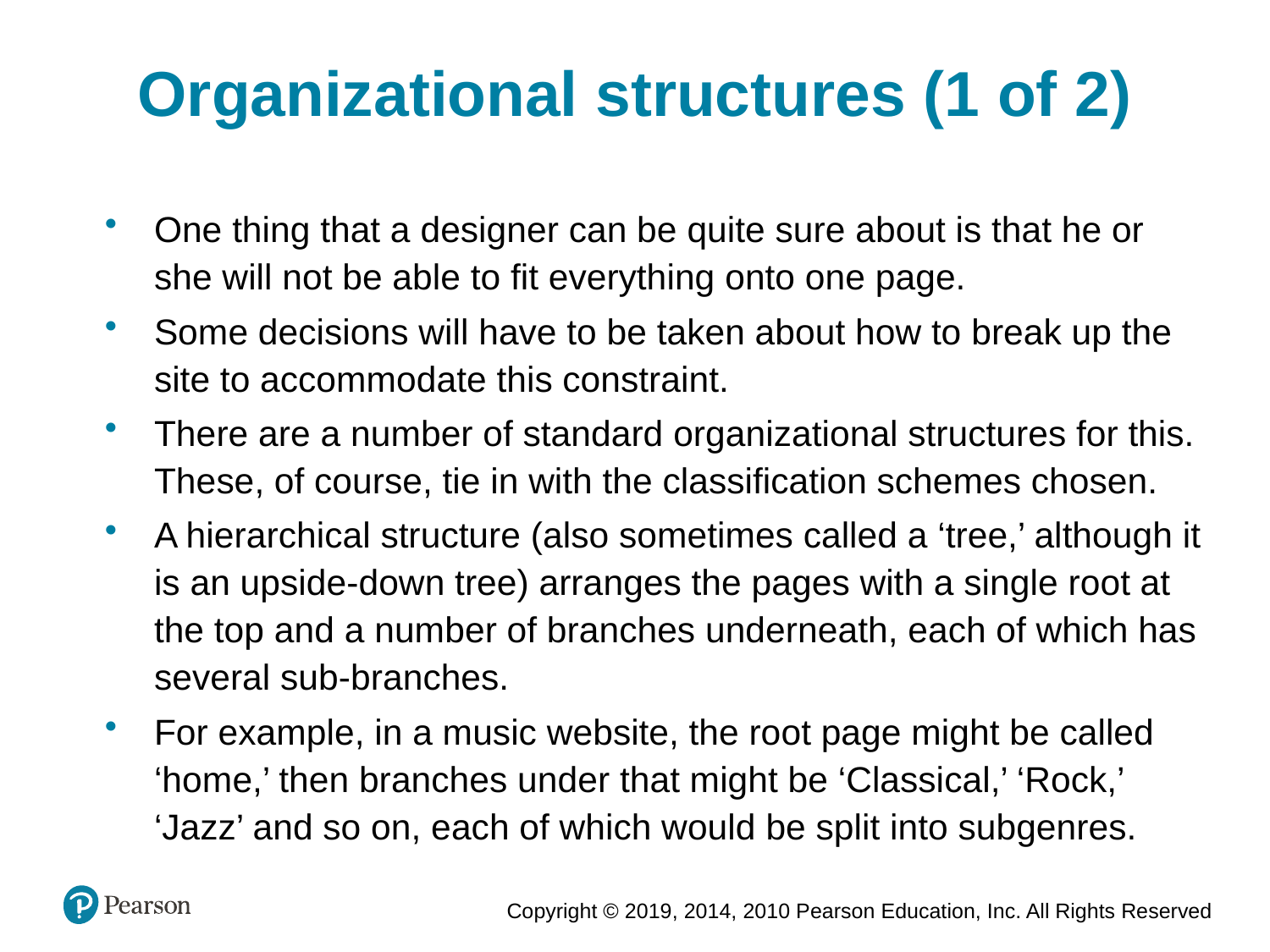

Organizational structures (1 of 2)
One thing that a designer can be quite sure about is that he or she will not be able to fit everything onto one page.
Some decisions will have to be taken about how to break up the site to accommodate this constraint.
There are a number of standard organizational structures for this. These, of course, tie in with the classification schemes chosen.
A hierarchical structure (also sometimes called a ‘tree,’ although it is an upside-down tree) arranges the pages with a single root at the top and a number of branches underneath, each of which has several sub-branches.
For example, in a music website, the root page might be called ‘home,’ then branches under that might be ‘Classical,’ ‘Rock,’ ‘Jazz’ and so on, each of which would be split into subgenres.